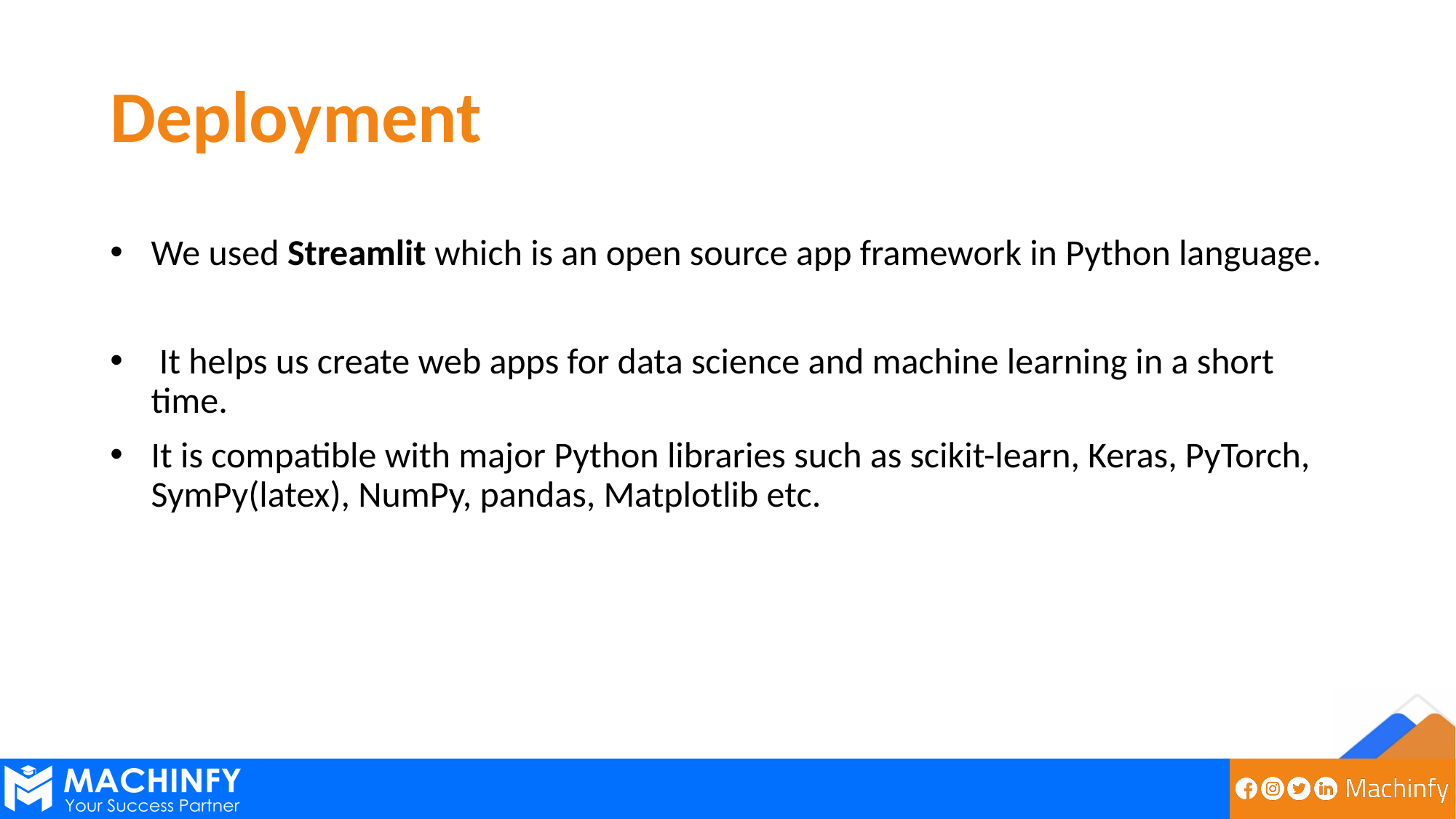

# Deployment
We used Streamlit which is an open source app framework in Python language.

 It helps us create web apps for data science and machine learning in a short time.
It is compatible with major Python libraries such as scikit-learn, Keras, PyTorch, SymPy(latex), NumPy, pandas, Matplotlib etc.